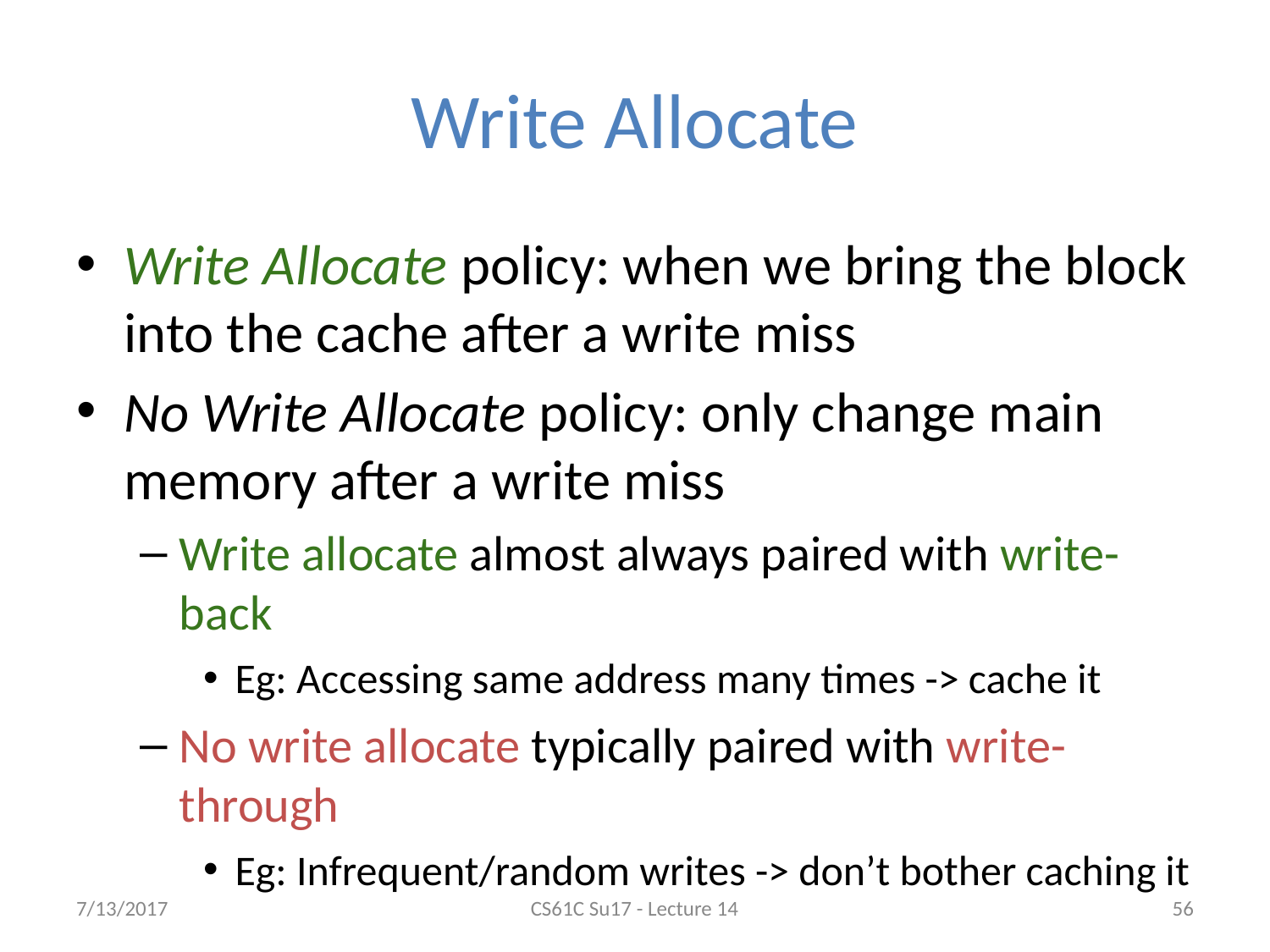

# Write Allocate
Write Allocate policy: when we bring the block into the cache after a write miss
No Write Allocate policy: only change main memory after a write miss
Write allocate almost always paired with write-back
Eg: Accessing same address many times -> cache it
No write allocate typically paired with write-through
Eg: Infrequent/random writes -> don’t bother caching it
7/13/2017
CS61C Su17 - Lecture 14
56